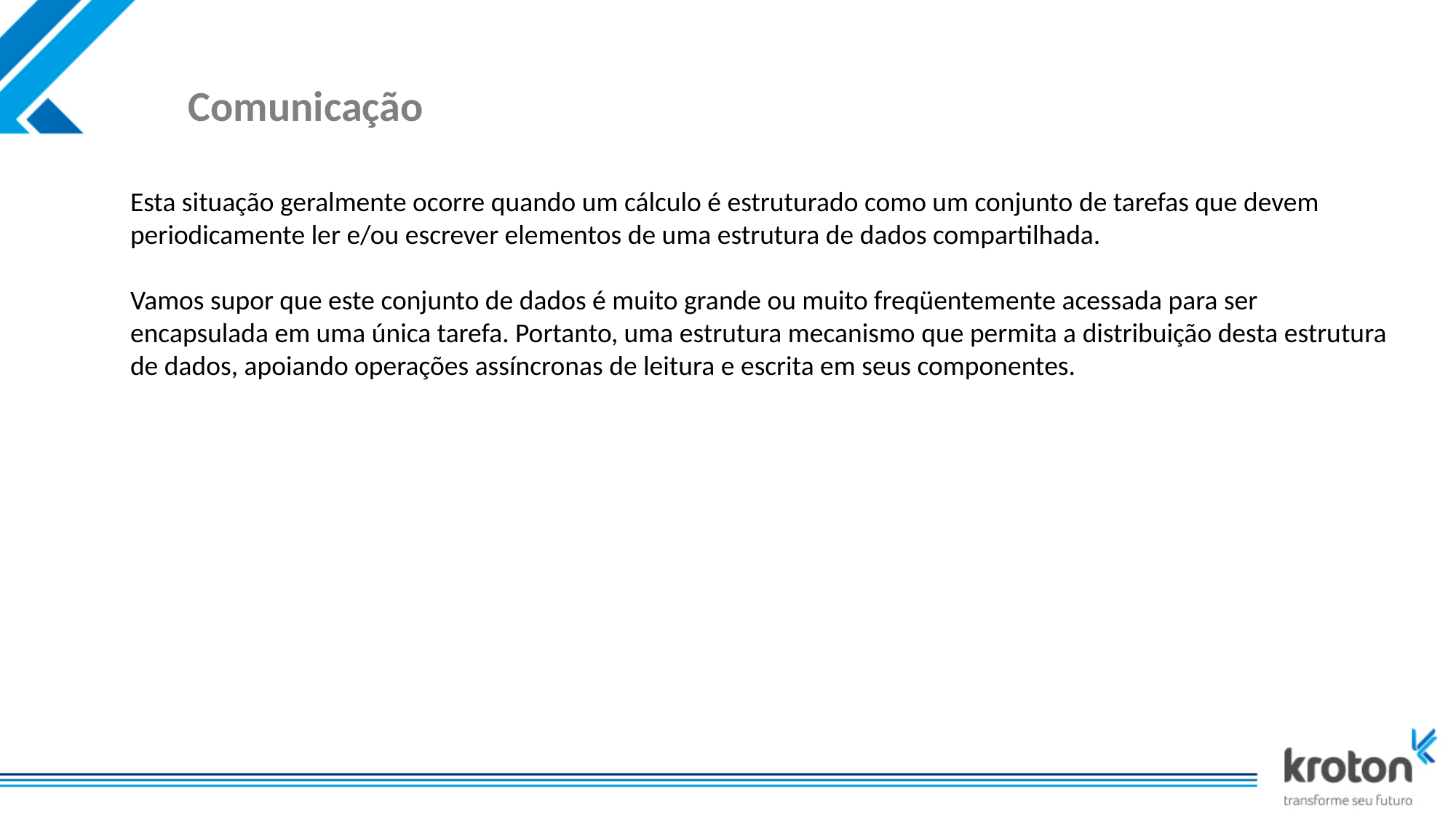

# Comunicação
Esta situação geralmente ocorre quando um cálculo é estruturado como um conjunto de tarefas que devem periodicamente ler e/ou escrever elementos de uma estrutura de dados compartilhada.

Vamos supor que este conjunto de dados é muito grande ou muito freqüentemente acessada para ser encapsulada em uma única tarefa. Portanto, uma estrutura mecanismo que permita a distribuição desta estrutura de dados, apoiando operações assíncronas de leitura e escrita em seus componentes.